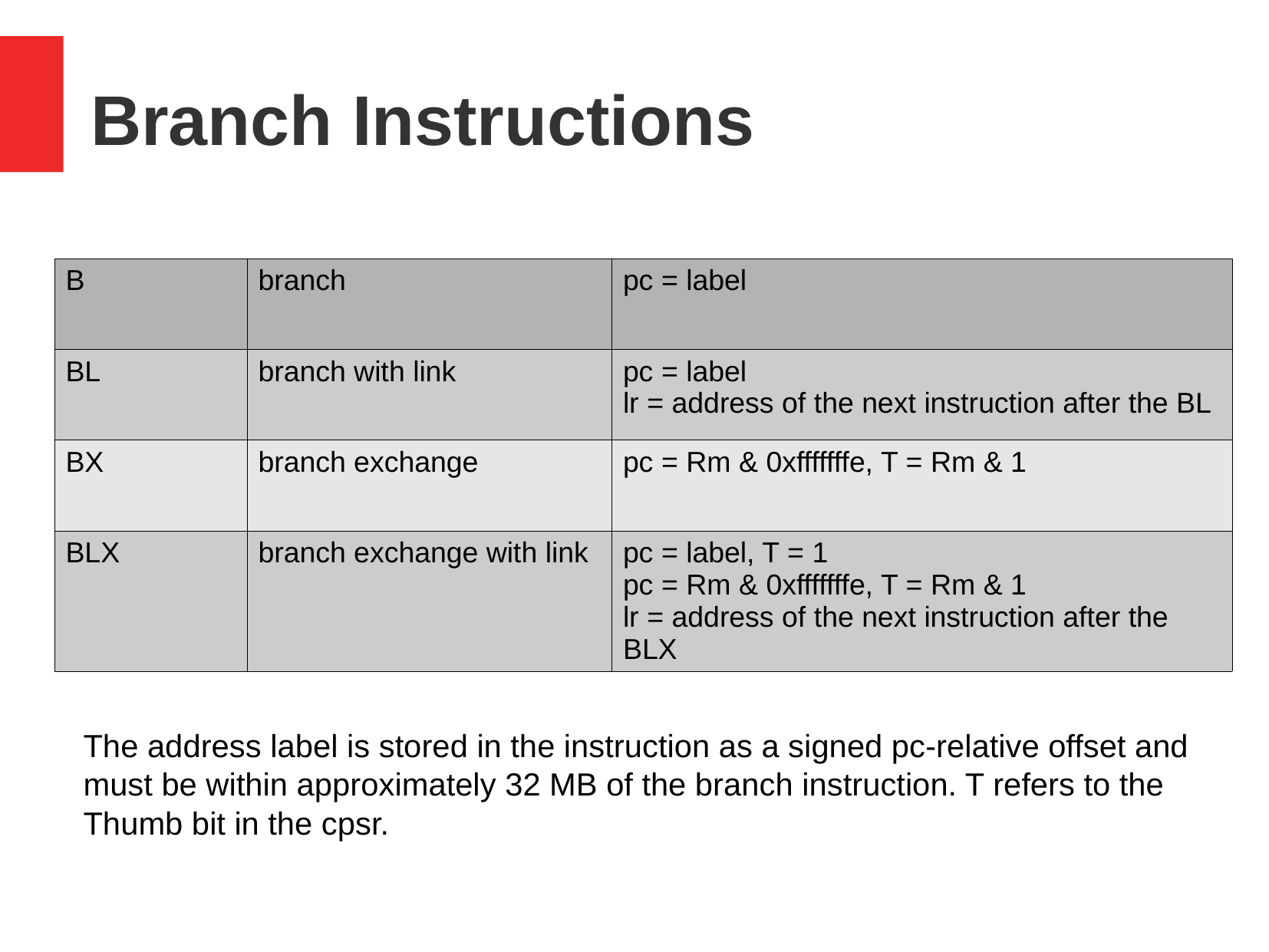

Branch Instructions
| B | branch | pc = label |
| --- | --- | --- |
| BL | branch with link | pc = label lr = address of the next instruction after the BL |
| BX | branch exchange | pc = Rm & 0xfffffffe, T = Rm & 1 |
| BLX | branch exchange with link | pc = label, T = 1 pc = Rm & 0xfffffffe, T = Rm & 1 lr = address of the next instruction after the BLX |
The address label is stored in the instruction as a signed pc-relative offset and
must be within approximately 32 MB of the branch instruction. T refers to the
Thumb bit in the cpsr.